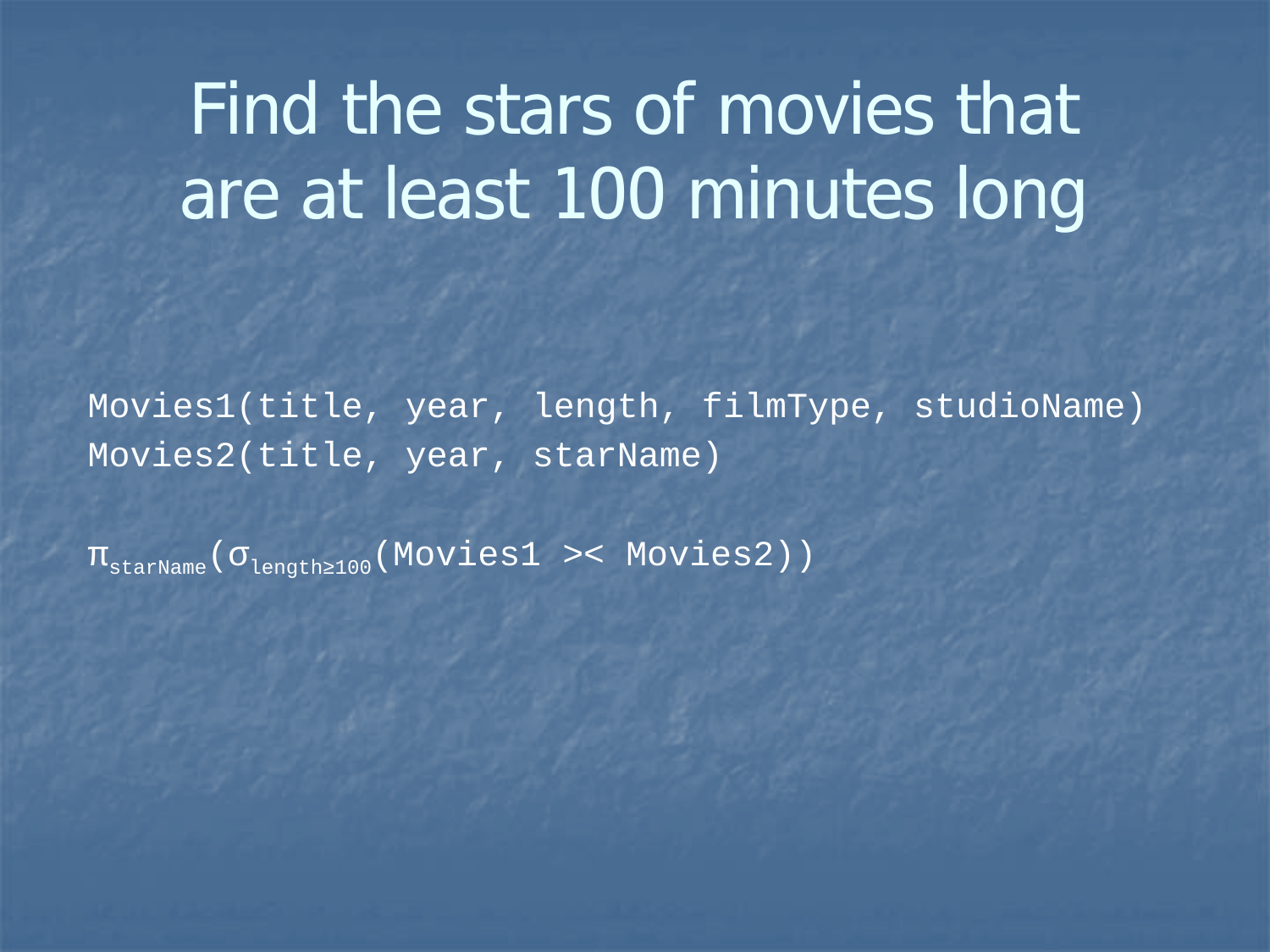

# Find the stars of movies that are at least 100 minutes long
Movies1(title, year, length, filmType, studioName)
Movies2(title, year, starName)

πstarName(σlength≥100(Movies1 >< Movies2))